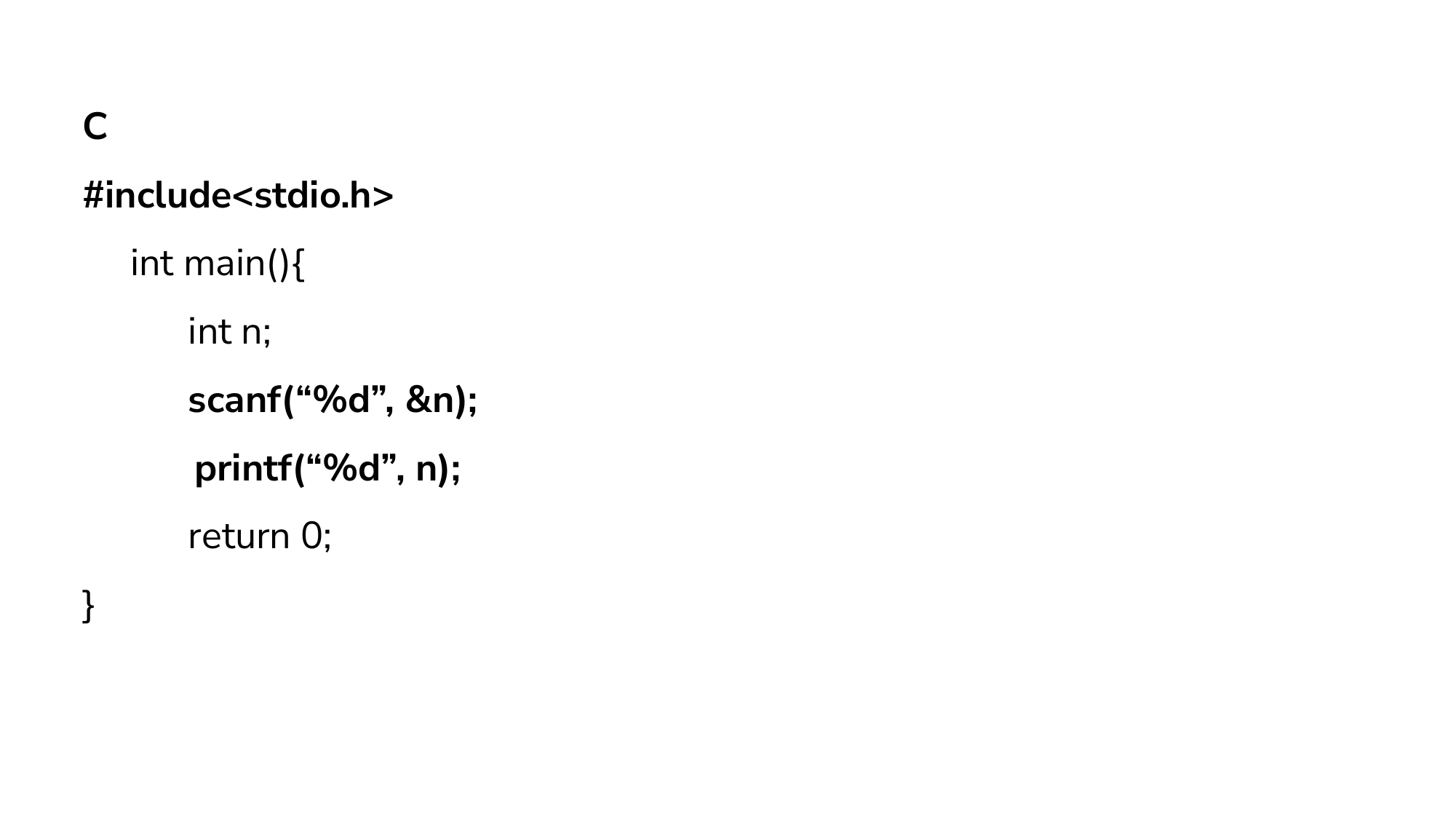

C
#include<stdio.h>
     int main(){
           int n;
           scanf(“%d”, &n);
           printf(“%d”, n);
           return 0;
}